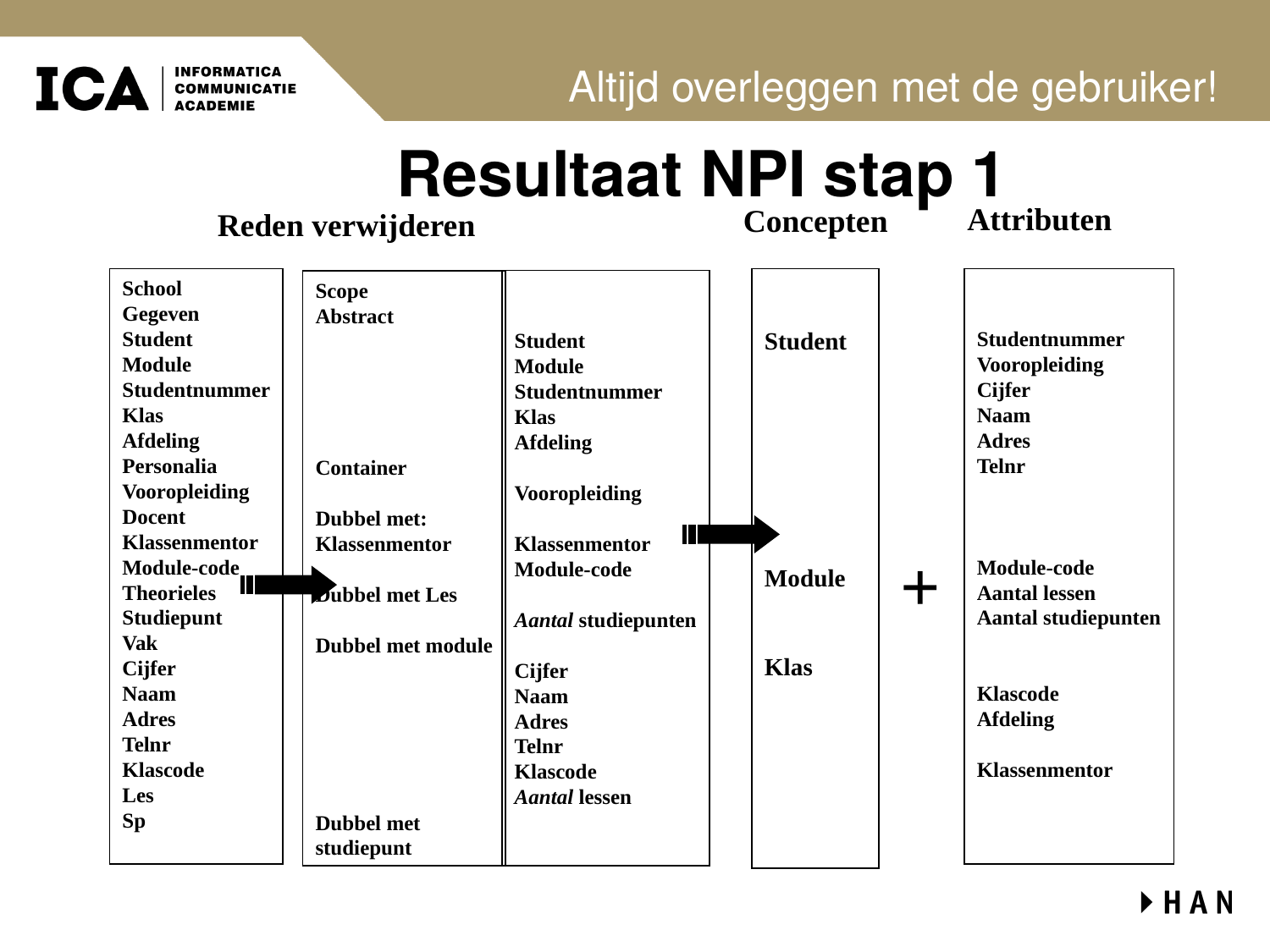

Altijd overleggen met de gebruiker!
# Resultaat NPI stap 1
Attributen
Concepten
School
Gegeven
Student
Module
Studentnummer
Klas
Afdeling
Personalia
Vooropleiding
Docent
Klassenmentor
Module-code
Theorieles
Studiepunt
Vak
Cijfer
Naam
Adres
Telnr
Klascode
Les
Sp

Student

Module

Klas

Studentnummer
Vooropleiding
Cijfer
Naam
Adres
Telnr

Module-code
Aantal lessen
Aantal studiepunten

Klascode
Afdeling

Klassenmentor

Student
Module
Studentnummer
Klas
Afdeling

Vooropleiding

Klassenmentor
Module-code

Aantal studiepunten

Cijfer
Naam
Adres
Telnr
Klascode
Aantal lessen

+

Reden verwijderen
Scope
Abstract

Container

Dubbel met:
Klassenmentor

Dubbel met Les

Dubbel met module

Dubbel met
studiepunt